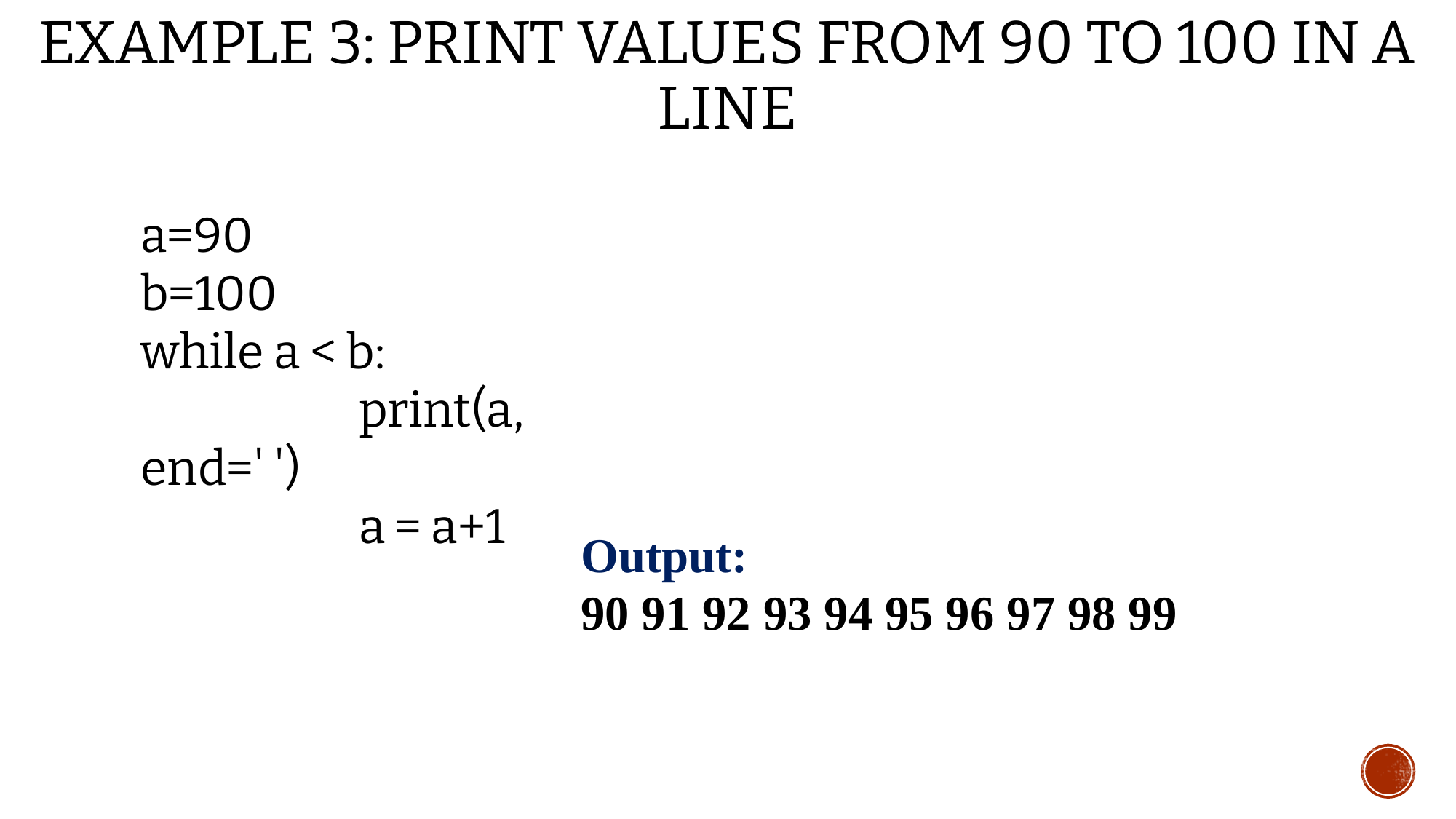

# Example 3: Print values from 90 to 100 in a line
a=90
b=100
while a < b:
		print(a, end=' ')
		a = a+1

Output:
90 91 92 93 94 95 96 97 98 99